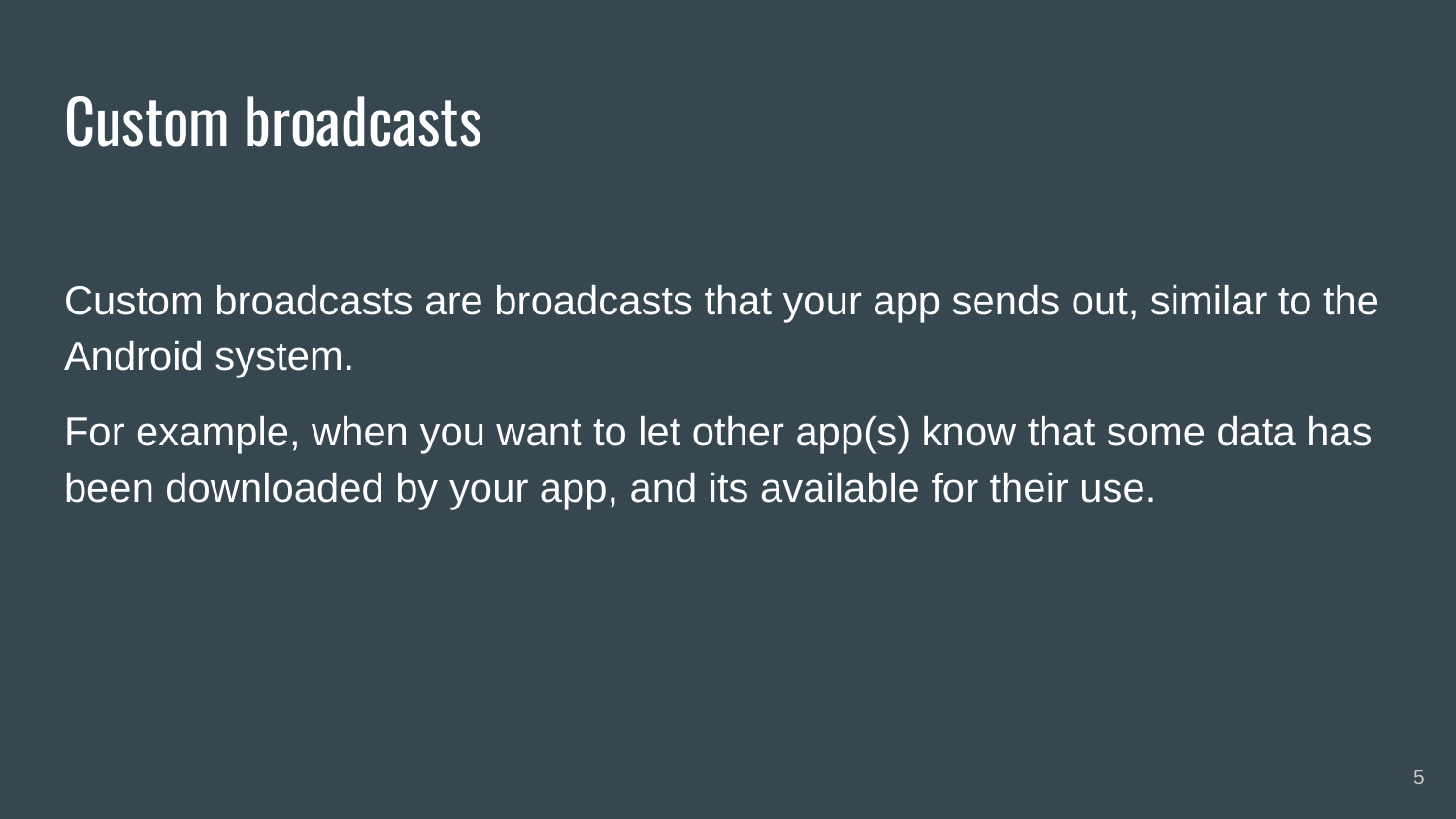

# Custom broadcasts

Custom broadcasts are broadcasts that your app sends out, similar to the Android system.
For example, when you want to let other app(s) know that some data has been downloaded by your app, and its available for their use.
5